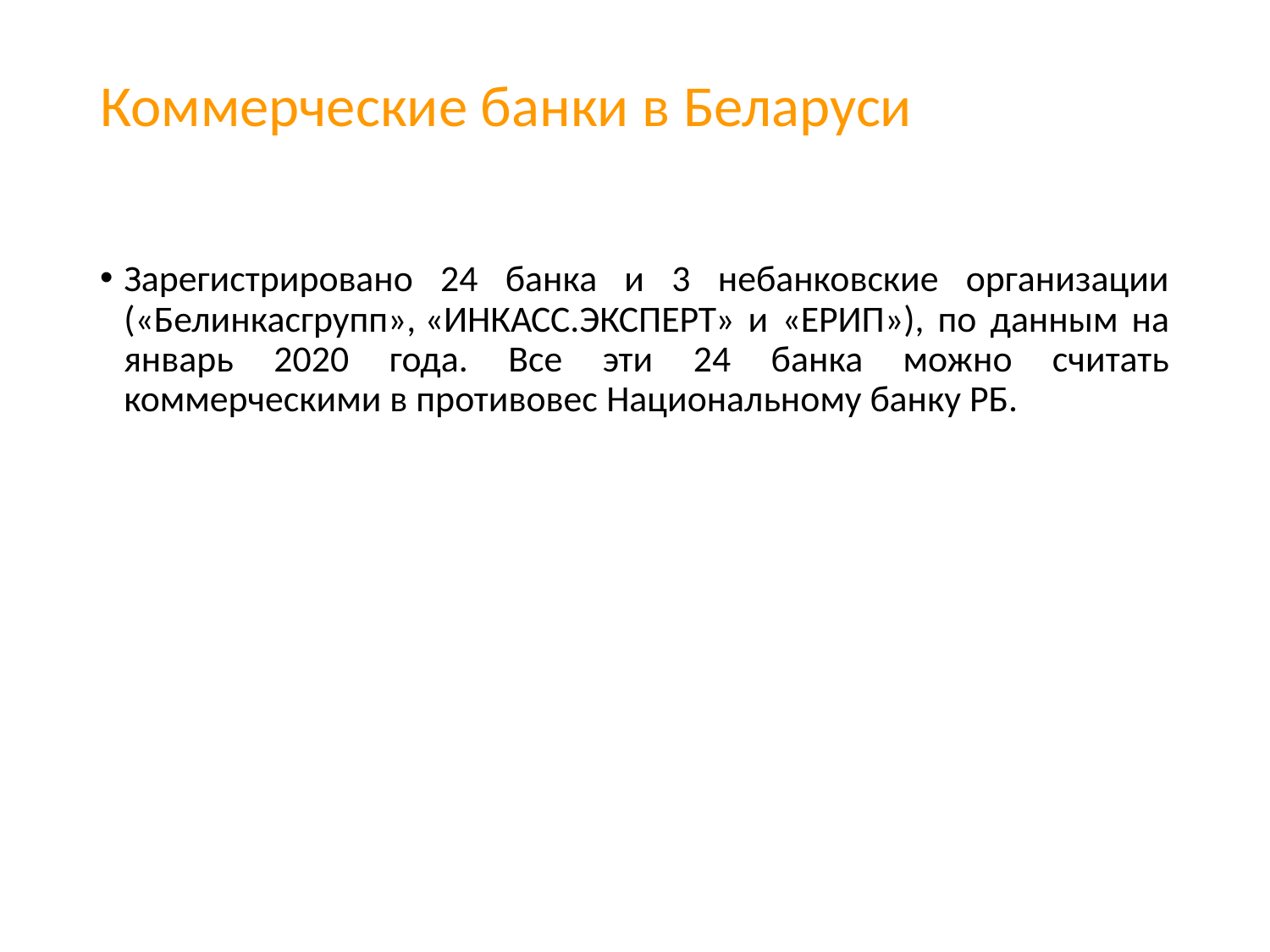

# Коммерческие банки в Беларуси
Зарегистрировано 24 банка и 3 небанковские организации («Белинкасгрупп», «ИНКАСС.ЭКСПЕРТ» и «ЕРИП»), по данным на январь 2020 года. Все эти 24 банка можно считать коммерческими в противовес Национальному банку РБ.